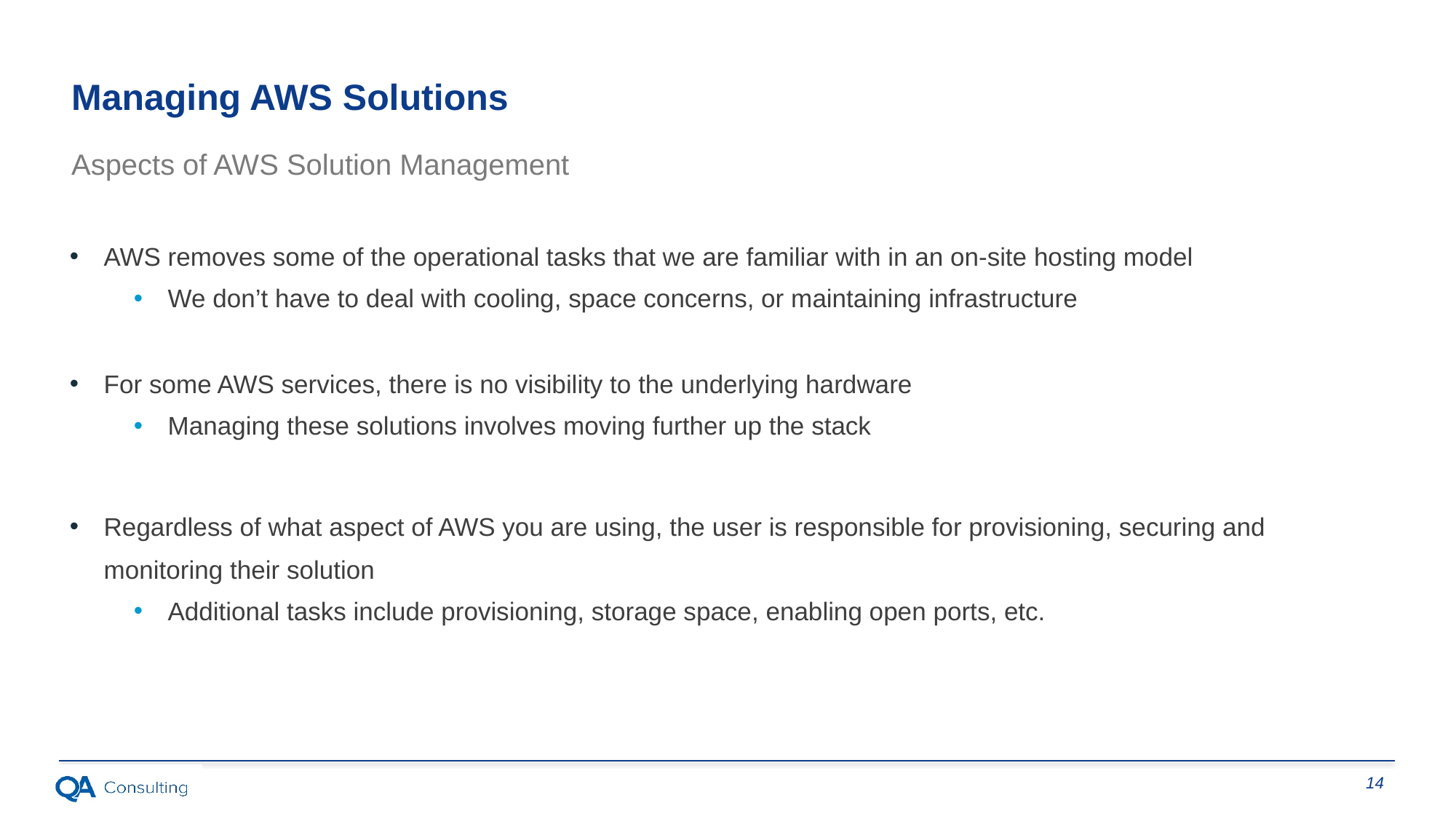

Managing AWS Solutions
Aspects of AWS Solution Management
AWS removes some of the operational tasks that we are familiar with in an on-site hosting model
We don’t have to deal with cooling, space concerns, or maintaining infrastructure

For some AWS services, there is no visibility to the underlying hardware
Managing these solutions involves moving further up the stack

Regardless of what aspect of AWS you are using, the user is responsible for provisioning, securing and monitoring their solution
Additional tasks include provisioning, storage space, enabling open ports, etc.
14